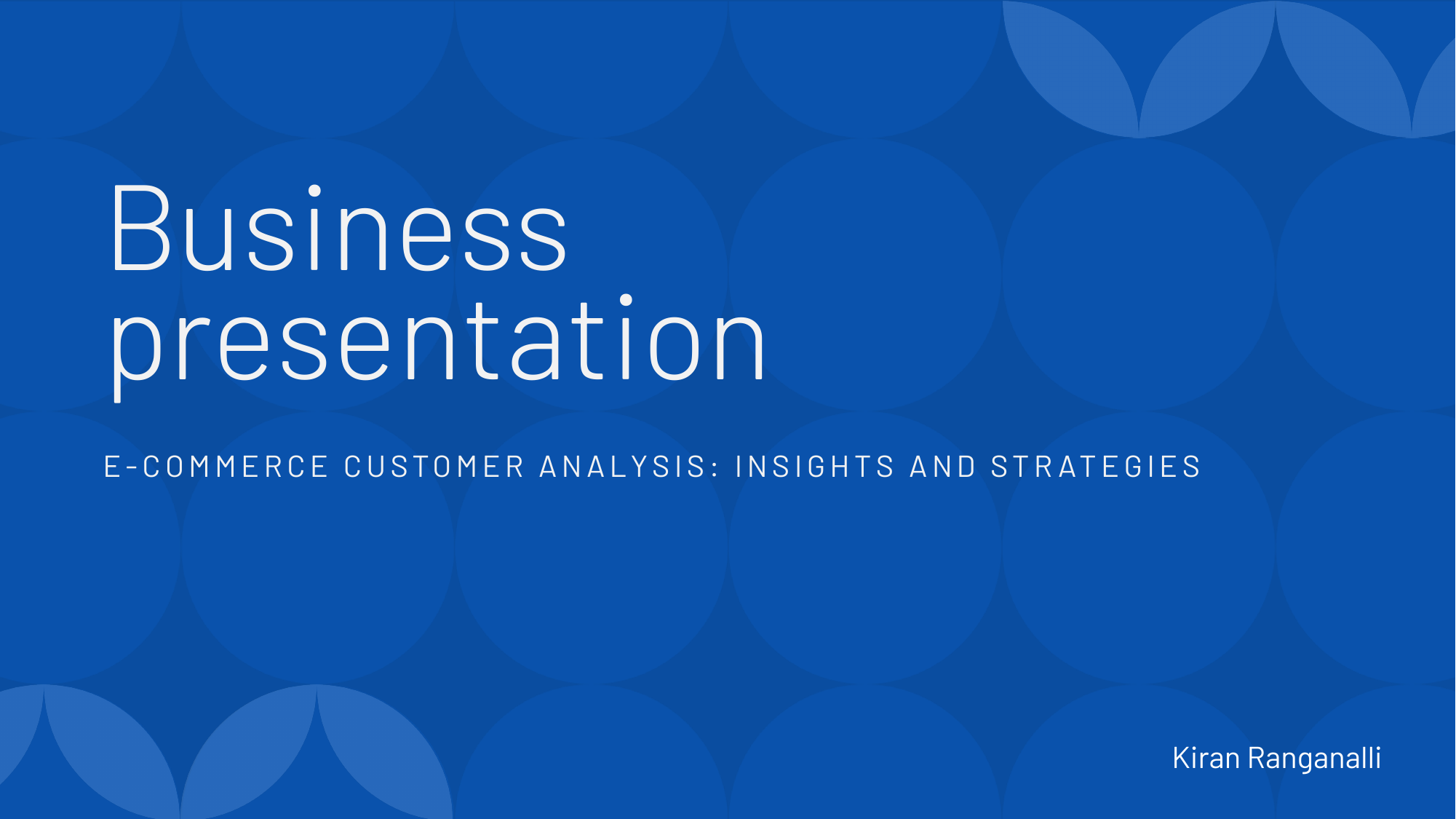

Business
presentation
# E-Commerce Customer Analysis: Insights and Strategies
Kiran Ranganalli